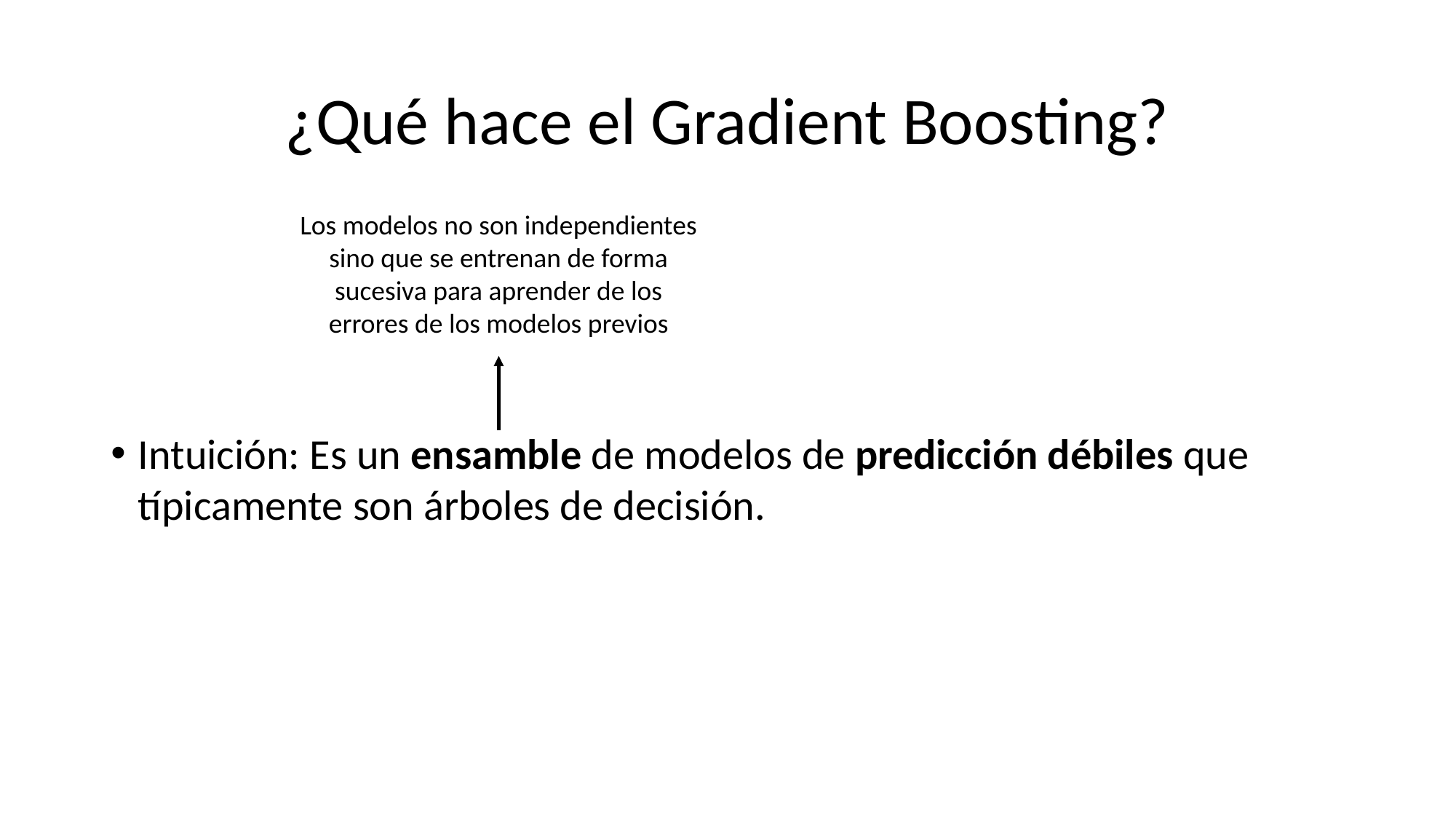

# ¿Qué hace el Gradient Boosting?
Los modelos no son independientes sino que se entrenan de forma sucesiva para aprender de los errores de los modelos previos
Intuición: Es un ensamble de modelos de predicción débiles que típicamente son árboles de decisión.